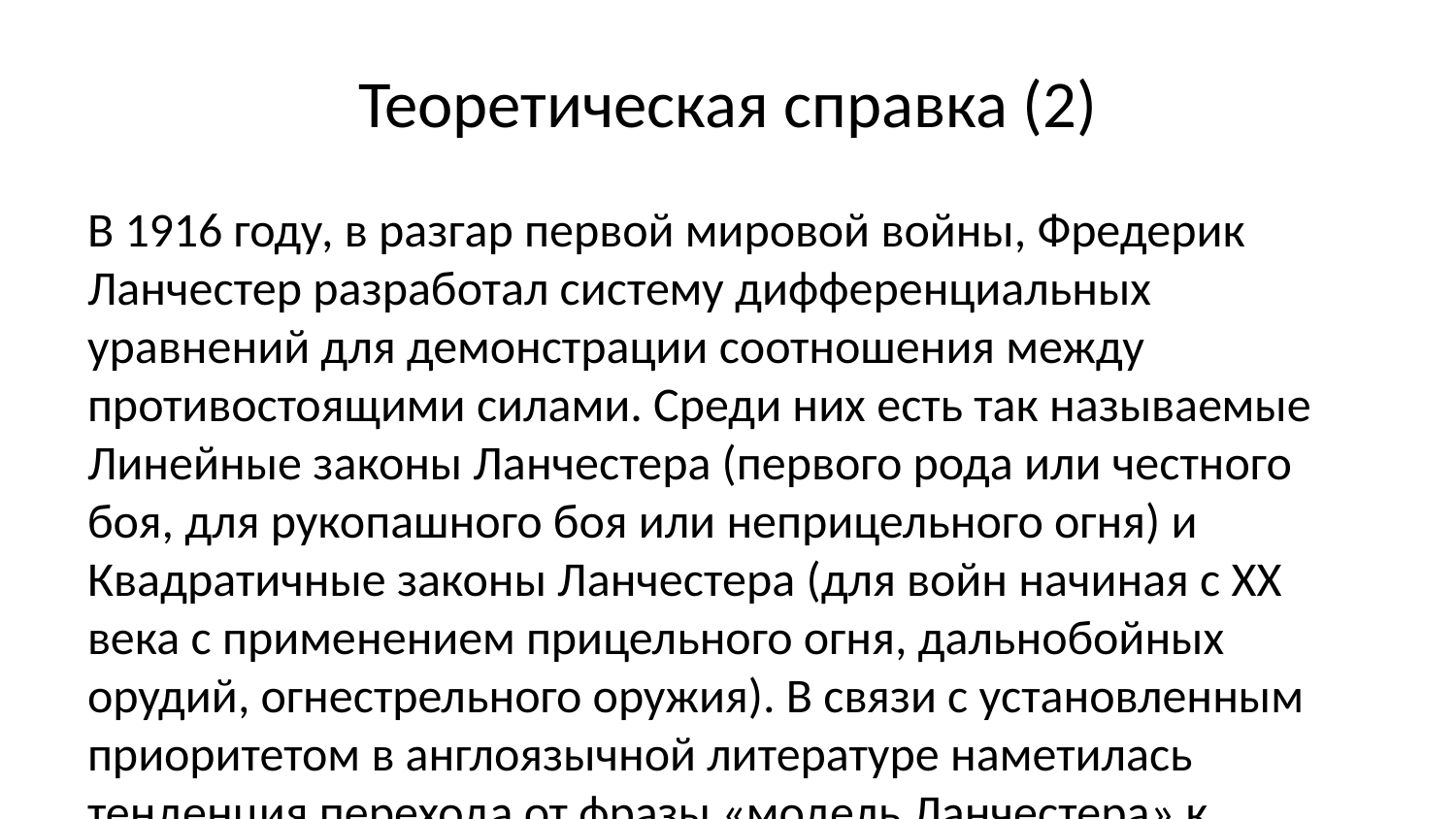

# Теоретическая справка (2)
В 1916 году, в разгар первой мировой войны, Фредерик Ланчестер разработал систему дифференциальных уравнений для демонстрации соотношения между противостоящими силами. Среди них есть так называемые Линейные законы Ланчестера (первого рода или честного боя, для рукопашного боя или неприцельного огня) и Квадратичные законы Ланчестера (для войн начиная с XX века с применением прицельного огня, дальнобойных орудий, огнестрельного оружия). В связи с установленным приоритетом в англоязычной литературе наметилась тенденция перехода от фразы «модель Ланчестера» к «модели Осипова — Ланчестера». [4]